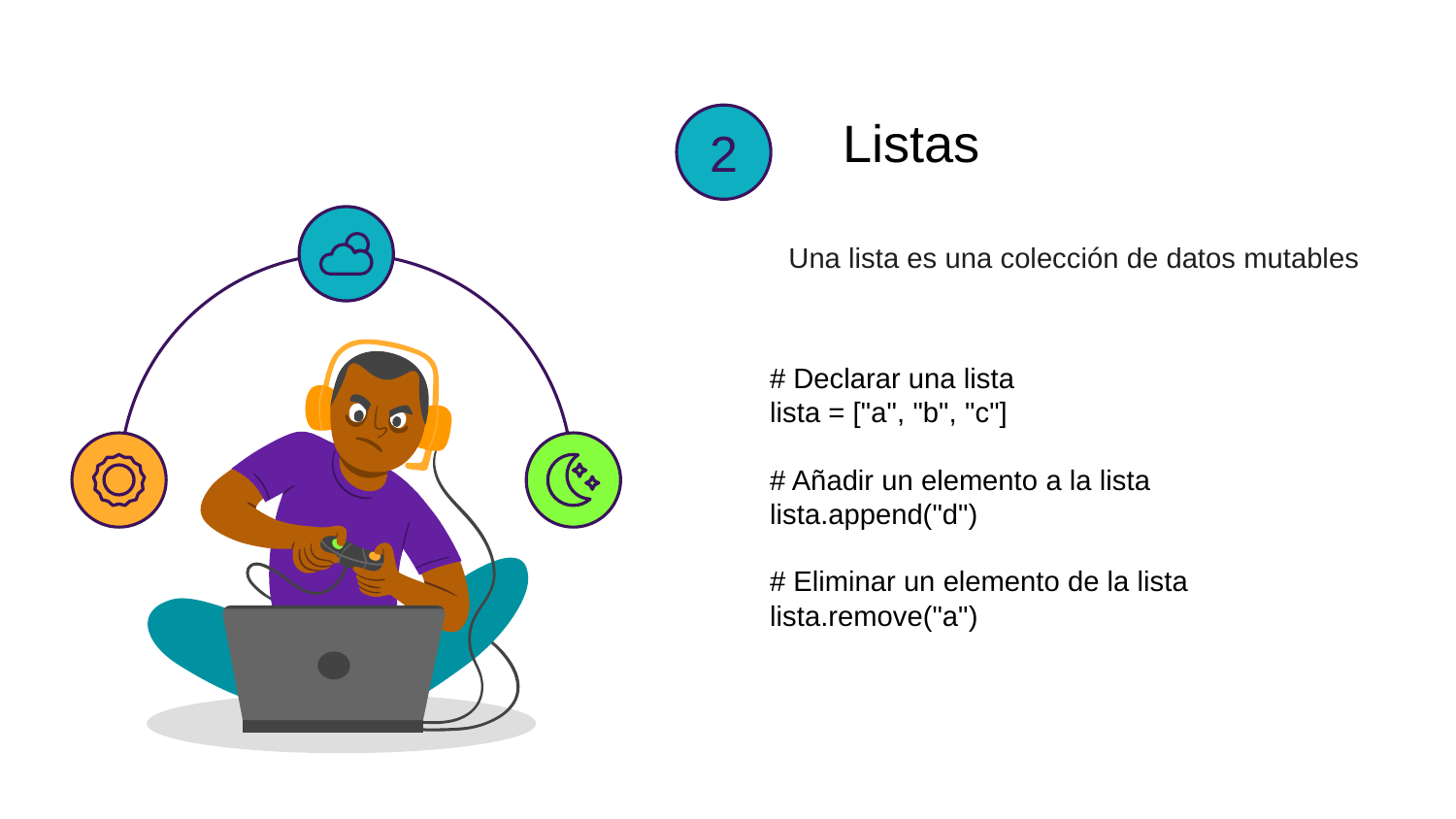

2
# Listas

Una lista es una colección de datos mutables

# Declarar una lista
lista = ["a", "b", "c"]

# Añadir un elemento a la lista
lista.append("d")

# Eliminar un elemento de la lista
lista.remove("a")